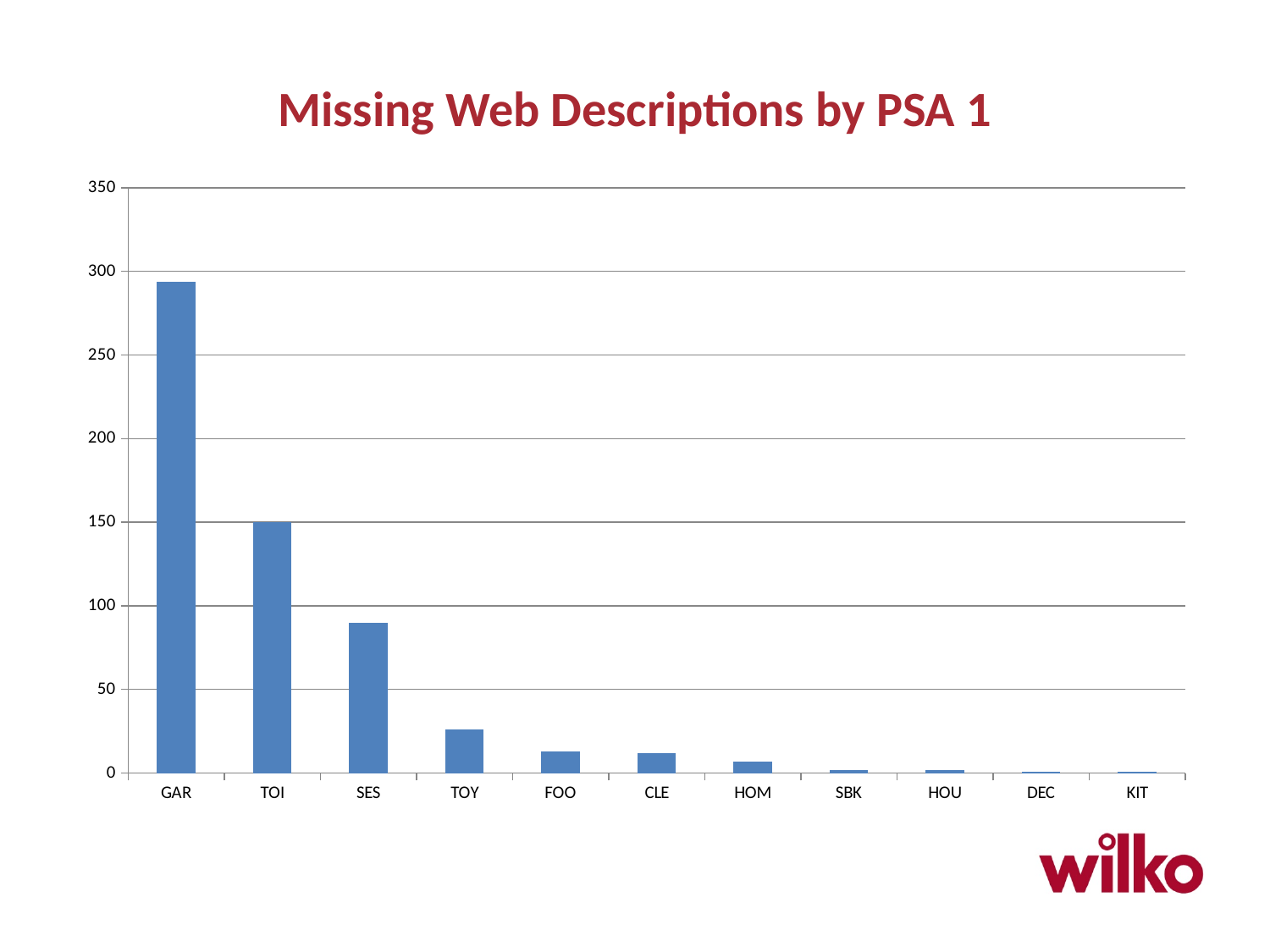

# Missing Web Descriptions by PSA 1

### Chart

| Category | TRUE |
|---|---|
| GAR | 294.0 |
| TOI | 150.0 |
| SES | 90.0 |
| TOY | 26.0 |
| FOO | 13.0 |
| CLE | 12.0 |
| HOM | 7.0 |
| SBK | 2.0 |
| HOU | 2.0 |
| DEC | 1.0 |
| KIT | 1.0 |